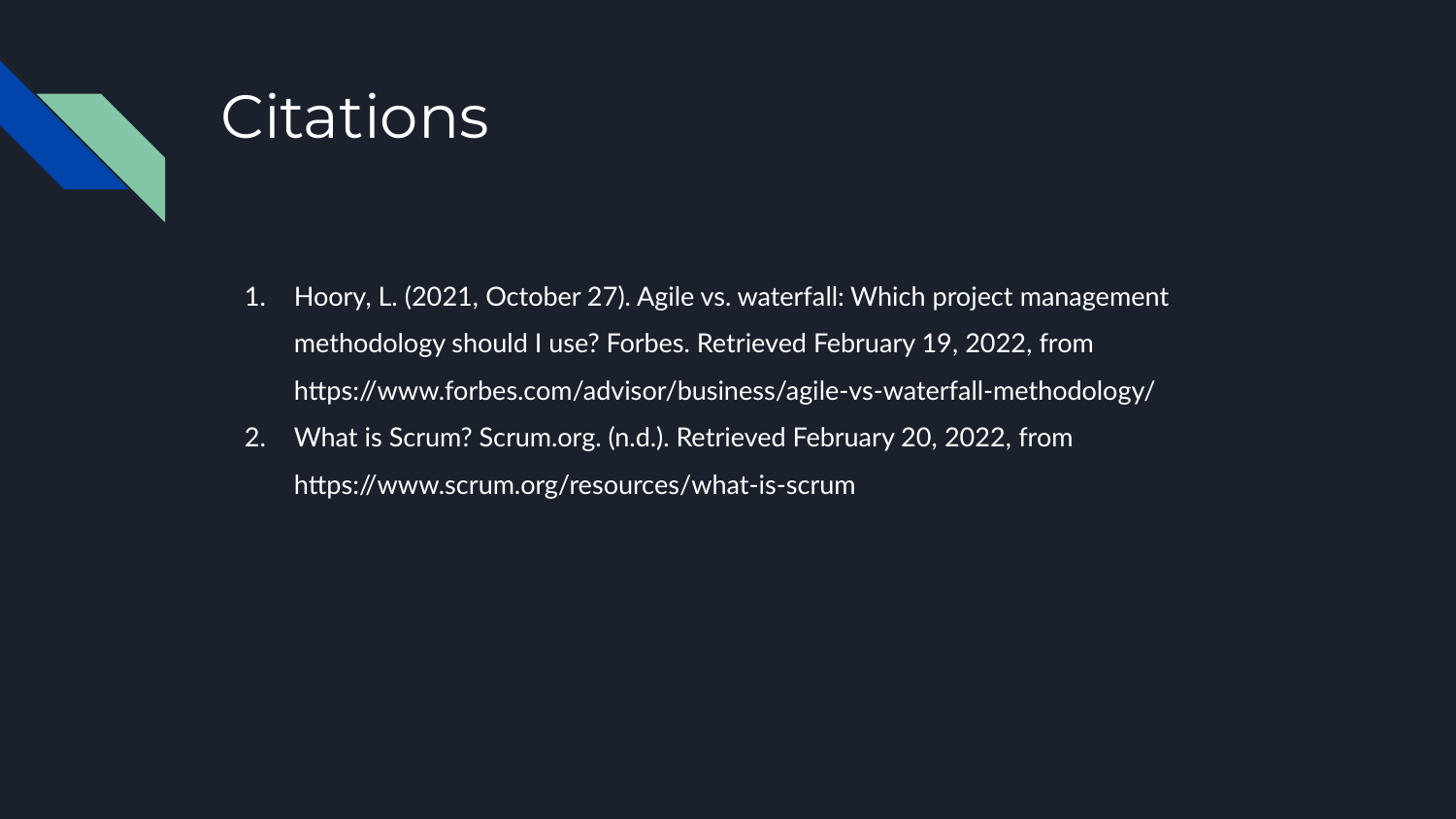

# Citations
Hoory, L. (2021, October 27). Agile vs. waterfall: Which project management methodology should I use? Forbes. Retrieved February 19, 2022, from https://www.forbes.com/advisor/business/agile-vs-waterfall-methodology/
What is Scrum? Scrum.org. (n.d.). Retrieved February 20, 2022, from https://www.scrum.org/resources/what-is-scrum